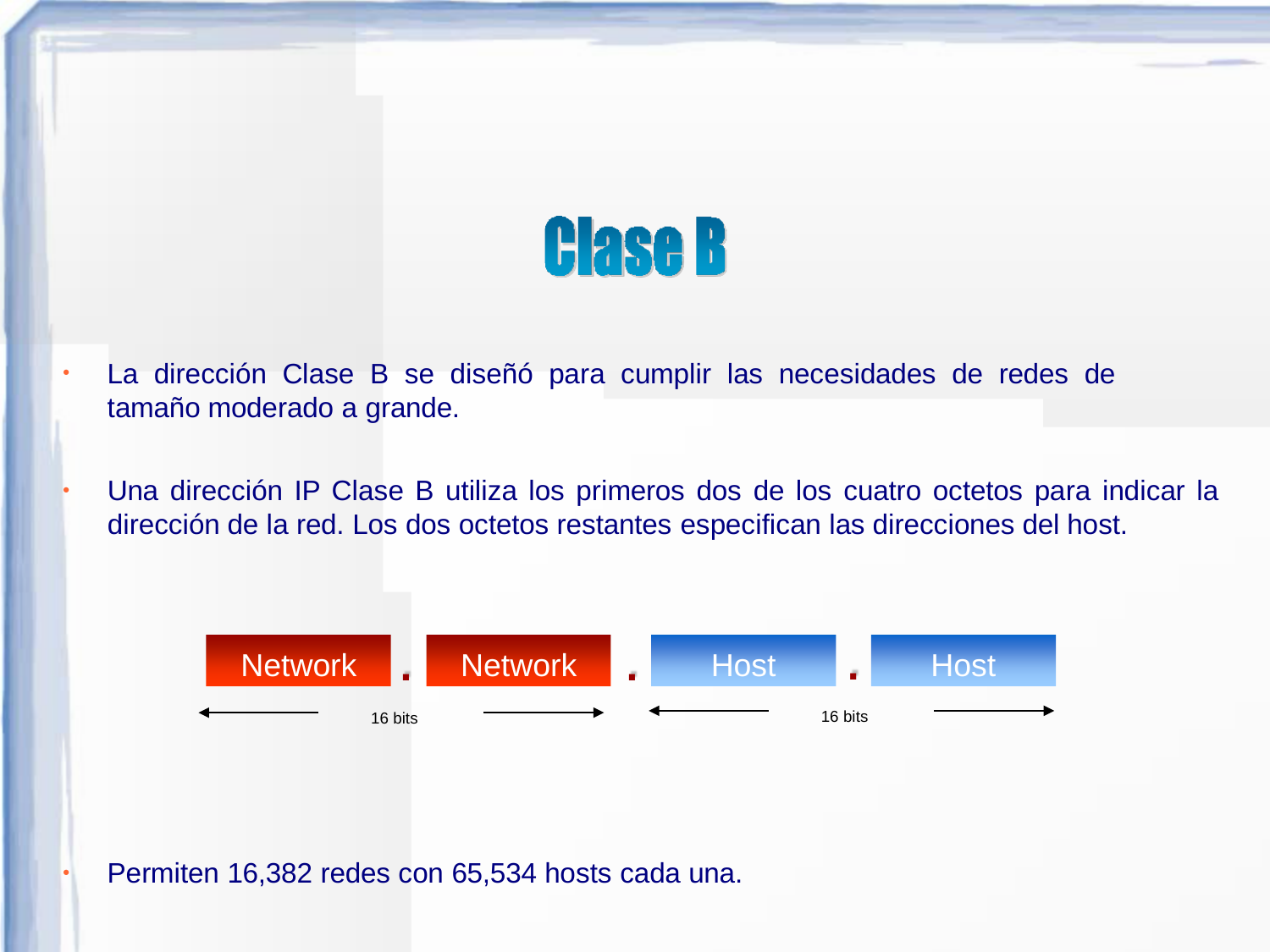

La  dirección  Clase  B  se  diseñó  para  cumplir  las  necesidades  de  redes  de  tamaño moderado a grande.

Una dirección IP Clase B utiliza los primeros dos de los cuatro octetos para indicar la dirección de la red. Los dos octetos restantes especifican las direcciones del host.

.
.
.
Network
Network
Host
Host

16 bits

16 bits

Permiten 16,382 redes con 65,534 hosts cada una.